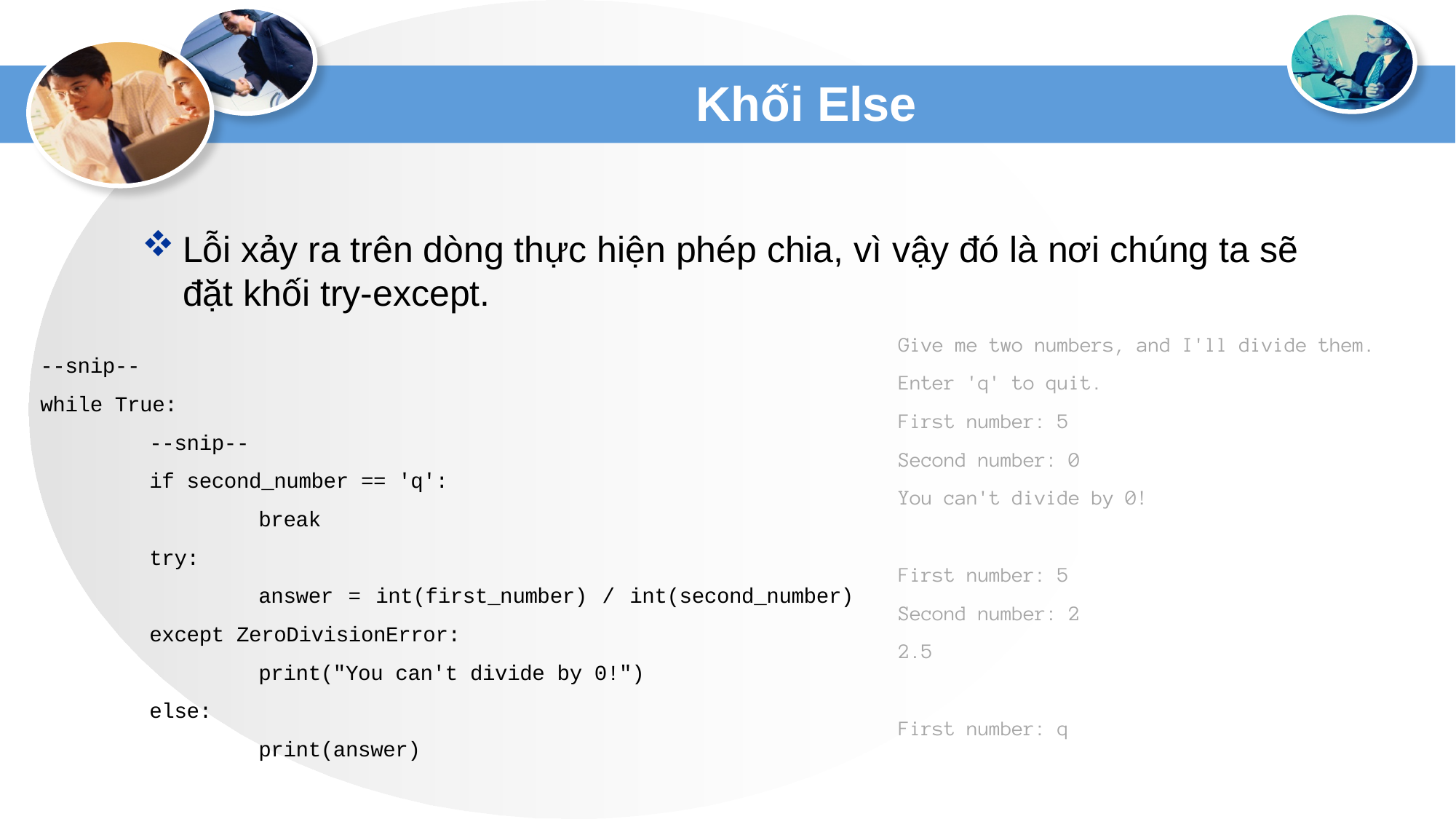

# Khối Else
Lỗi xảy ra trên dòng thực hiện phép chia, vì vậy đó là nơi chúng ta sẽ đặt khối try-except.
Give me two numbers, and I'll divide them.
Enter 'q' to quit.
First number: 5
Second number: 0
You can't divide by 0!

First number: 5
Second number: 2
2.5

First number: q
--snip--
while True:
	--snip--
	if second_number == 'q':
		break
	try:
		answer = int(first_number) / int(second_number)
	except ZeroDivisionError:
		print("You can't divide by 0!")
	else:
		print(answer)